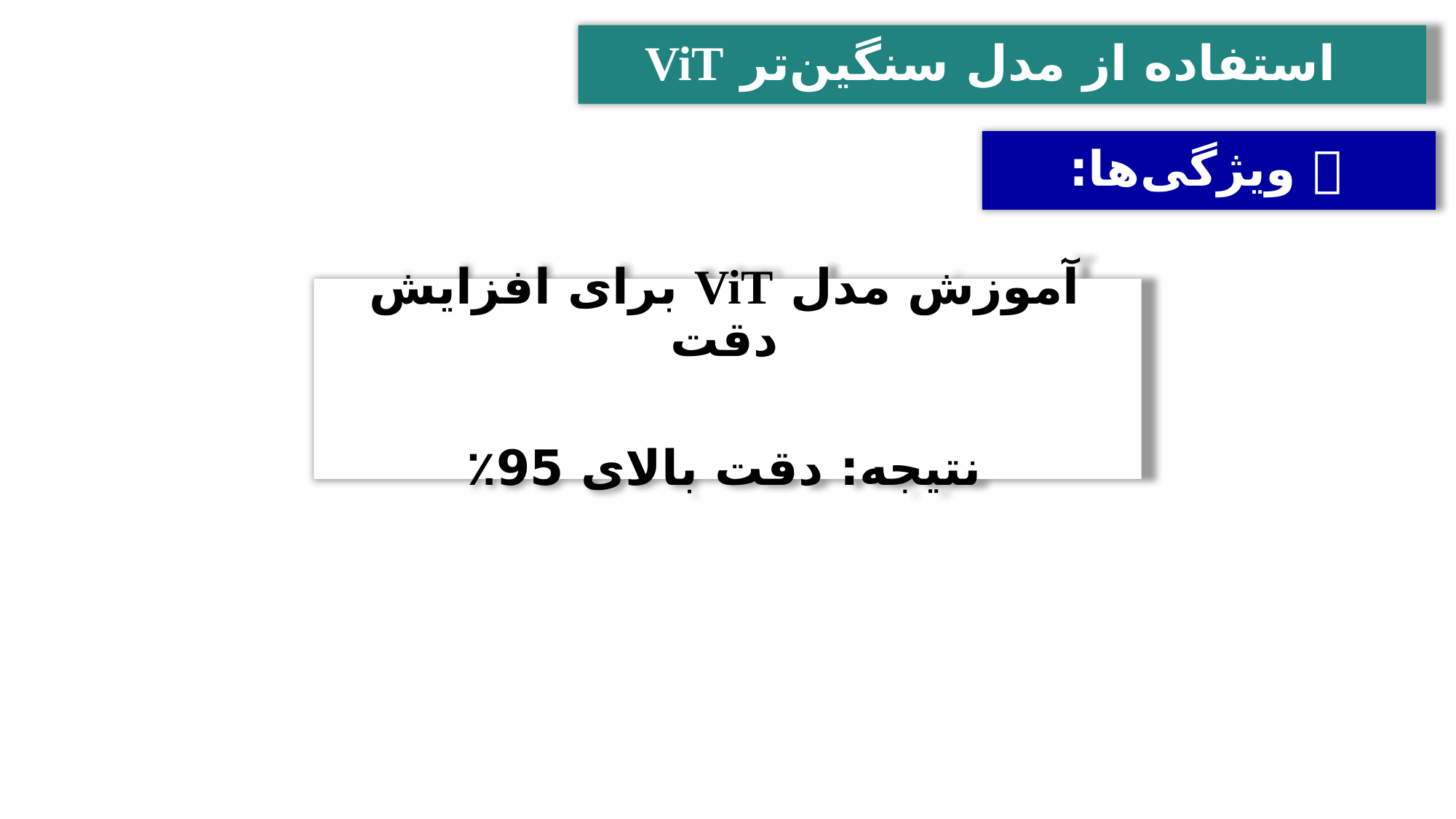

استفاده از مدل سنگین‌تر ViT
💪 ویژگی‌ها:
آموزش مدل ViT برای افزایش دقت

نتیجه: دقت بالای 95٪